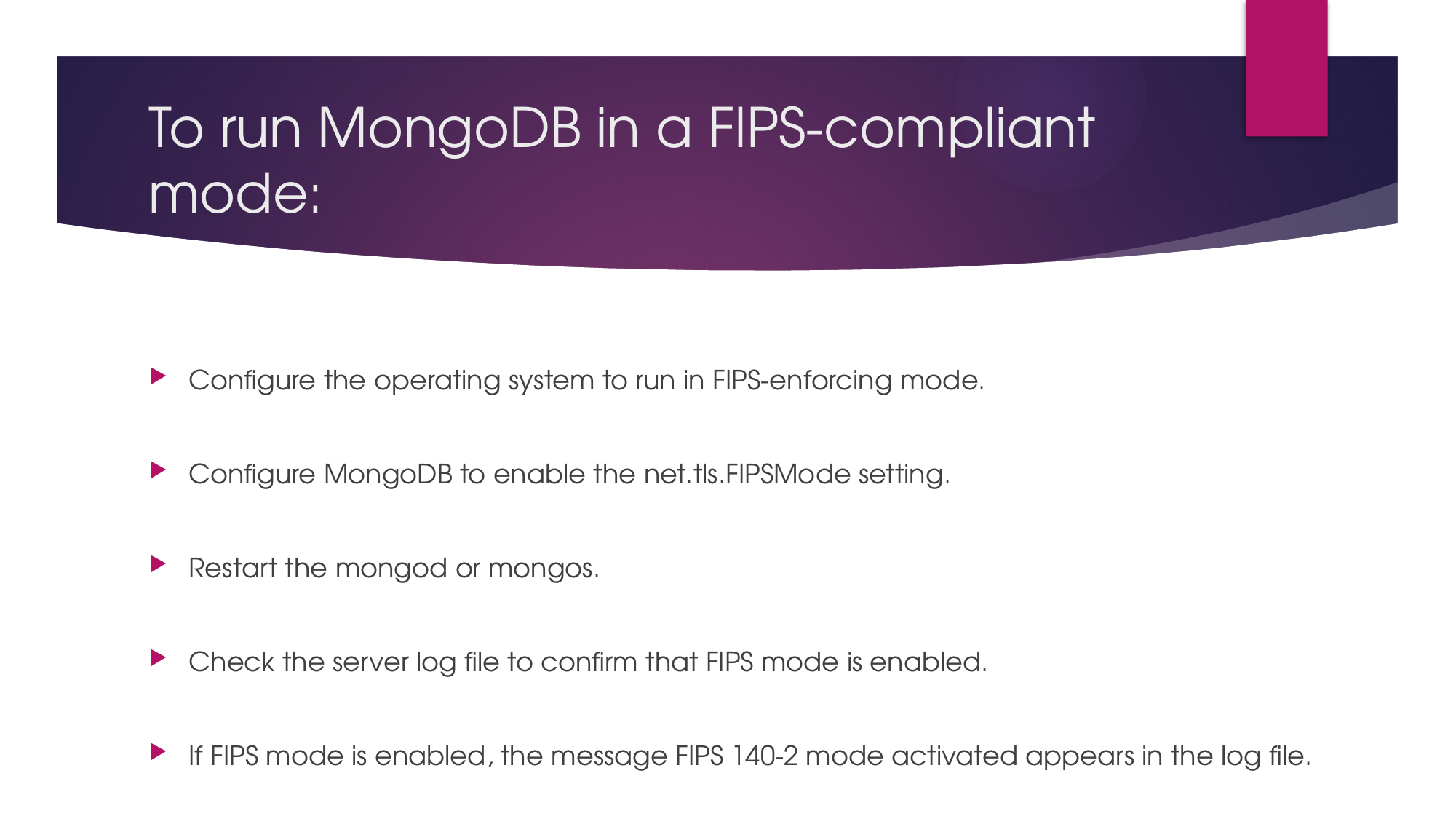

# To run MongoDB in a FIPS-compliant mode:

Configure the operating system to run in FIPS-enforcing mode.

Configure MongoDB to enable the net.tls.FIPSMode setting.

Restart the mongod or mongos.

Check the server log file to confirm that FIPS mode is enabled.

If FIPS mode is enabled, the message FIPS 140-2 mode activated appears in the log file.